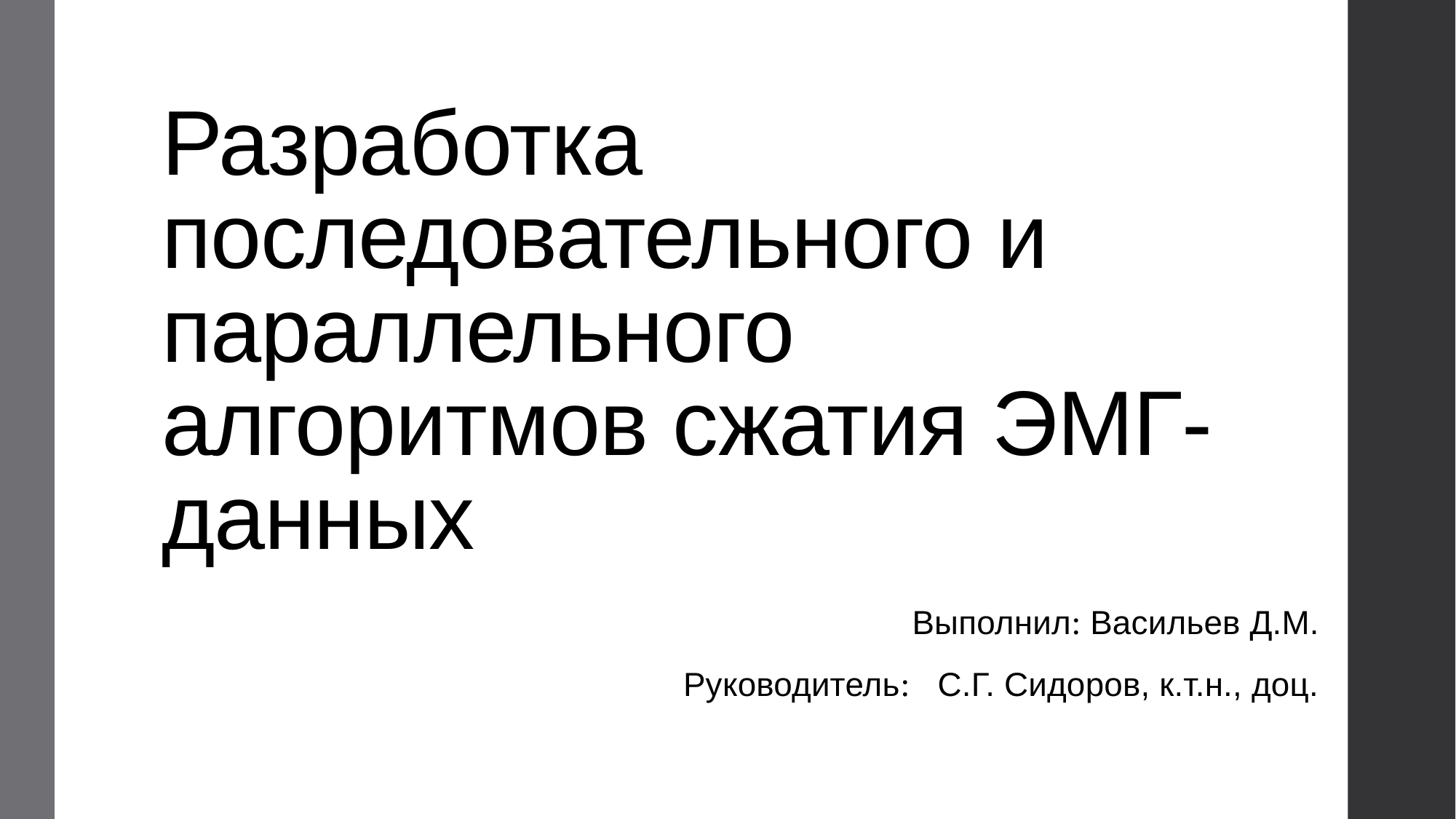

# Разработка последовательного и параллельного алгоритмов сжатия ЭМГ-данных
Выполнил: Васильев Д.М.
Руководитель:   С.Г. Сидоров, к.т.н., доц.